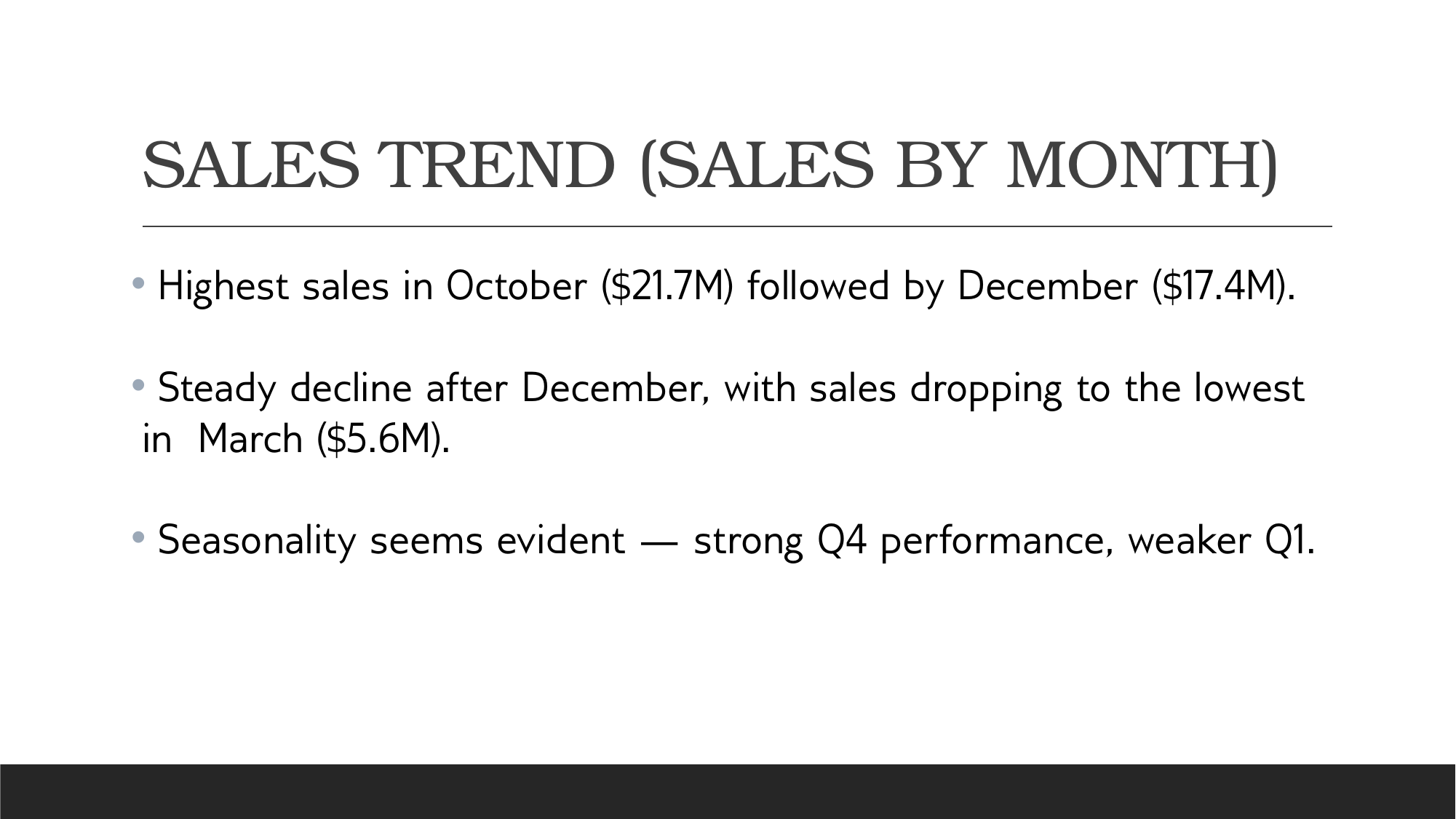

# SALES TREND (SALES BY MONTH)
 Highest sales in October ($21.7M) followed by December ($17.4M).
 Steady decline after December, with sales dropping to the lowest in  March ($5.6M).
 Seasonality seems evident — strong Q4 performance, weaker Q1.